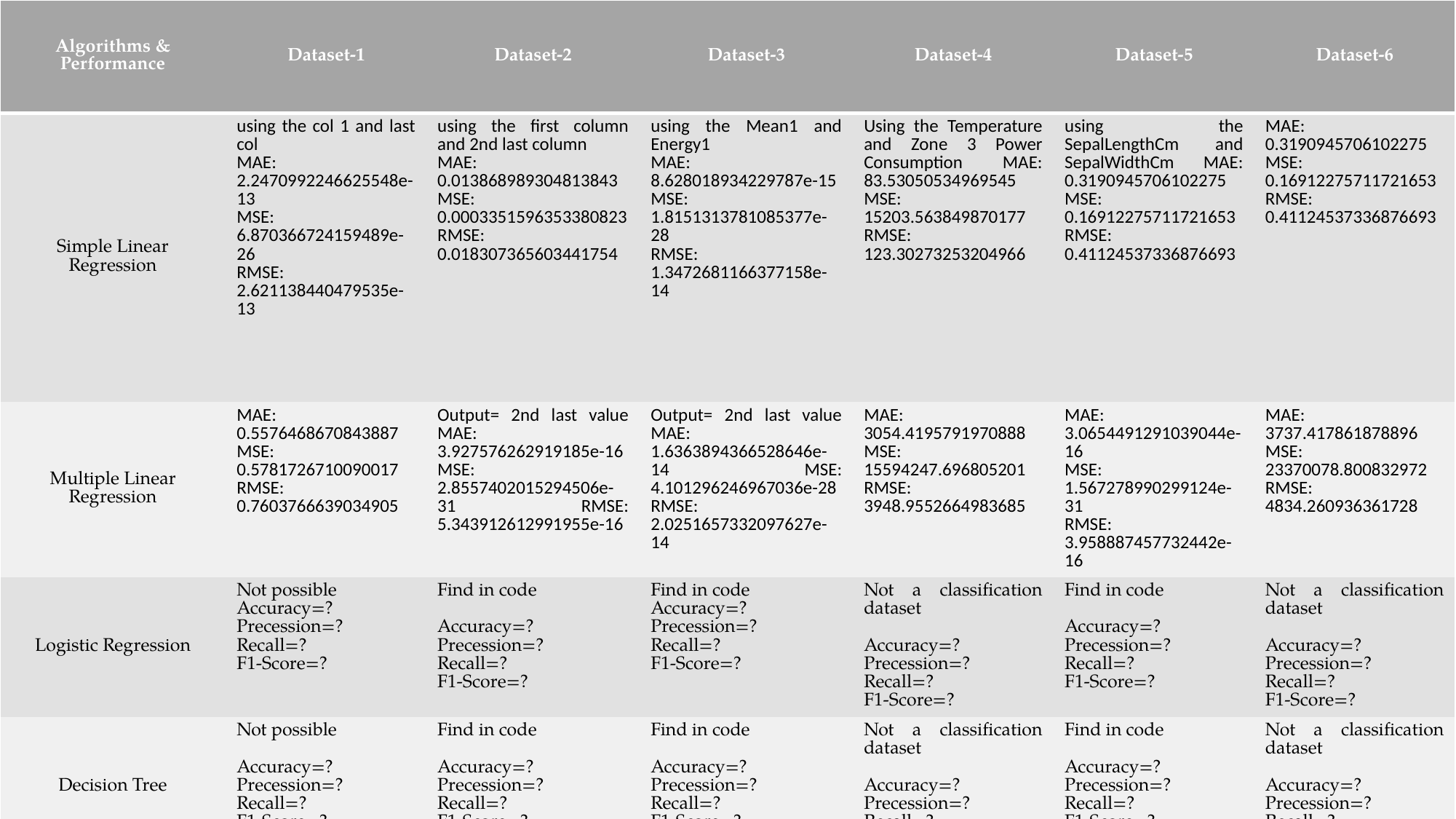

| Algorithms & Performance | Dataset-1 | Dataset-2 | Dataset-3 | Dataset-4 | Dataset-5 | Dataset-6 |
| --- | --- | --- | --- | --- | --- | --- |
| Simple Linear Regression | using the col 1 and last col MAE: 2.2470992246625548e-13 MSE: 6.870366724159489e-26 RMSE: 2.621138440479535e-13 | using the first column and 2nd last column MAE: 0.013868989304813843 MSE: 0.0003351596353380823 RMSE: 0.018307365603441754 | using the Mean1 and Energy1 MAE: 8.628018934229787e-15 MSE: 1.8151313781085377e-28 RMSE: 1.3472681166377158e-14 | Using the Temperature and Zone 3 Power Consumption MAE: 83.53050534969545 MSE: 15203.563849870177 RMSE: 123.30273253204966 | using the SepalLengthCm and SepalWidthCm MAE: 0.3190945706102275 MSE: 0.16912275711721653 RMSE: 0.41124537336876693 | MAE: 0.3190945706102275 MSE: 0.16912275711721653 RMSE: 0.41124537336876693 |
| Multiple Linear Regression | MAE: 0.5576468670843887 MSE: 0.5781726710090017 RMSE: 0.7603766639034905 | Output= 2nd last value MAE: 3.927576262919185e-16 MSE: 2.8557402015294506e-31 RMSE: 5.343912612991955e-16 | Output= 2nd last value MAE: 1.6363894366528646e-14 MSE: 4.101296246967036e-28 RMSE: 2.0251657332097627e-14 | MAE: 3054.4195791970888 MSE: 15594247.696805201 RMSE: 3948.9552664983685 | MAE: 3.0654491291039044e-16 MSE: 1.567278990299124e-31 RMSE: 3.958887457732442e-16 | MAE: 3737.417861878896 MSE: 23370078.800832972 RMSE: 4834.260936361728 |
| Logistic Regression | Not possible Accuracy=? Precession=? Recall=? F1-Score=? | Find in code Accuracy=? Precession=? Recall=? F1-Score=? | Find in code Accuracy=? Precession=? Recall=? F1-Score=? | Not a classification dataset Accuracy=? Precession=? Recall=? F1-Score=? | Find in code Accuracy=? Precession=? Recall=? F1-Score=? | Not a classification dataset Accuracy=? Precession=? Recall=? F1-Score=? |
| Decision Tree | Not possible Accuracy=? Precession=? Recall=? F1-Score=? | Find in code Accuracy=? Precession=? Recall=? F1-Score=? | Find in code Accuracy=? Precession=? Recall=? F1-Score=? | Not a classification dataset Accuracy=? Precession=? Recall=? F1-Score=? | Find in code Accuracy=? Precession=? Recall=? F1-Score=? | Not a classification dataset Accuracy=? Precession=? Recall=? F1-Score=? |
| Naïve Bayes Classifier | Not possible Accuracy=? Precession=? Recall=? F1-Score=? | Find in code Accuracy=? Precession=? Recall=? F1-Score=? | Find in code Accuracy=? Precession=? Recall=? F1-Score=? | Not a classification dataset Accuracy=? Precession=? Recall=? F1-Score=? | Find in code Accuracy=? Precession=? Recall=? F1-Score=? | Not a classification dataset Accuracy=? Precession=? Recall=? F1-Score=? |
| K-Nearest Neighbor Algorithm | Not possible Accuracy=? Precession=? Recall=? F1-Score=? | Find in code Accuracy=? Precession=? Recall=? F1-Score=? | Find in code Accuracy=? Precession=? Recall=? F1-Score=? | Not a classification dataset Accuracy=? Precession=? Recall=? F1-Score=? | Find in code Accuracy=? Precession=? Recall=? F1-Score=? | Not a classification dataset Accuracy=? Precession=? Recall=? F1-Score=? |